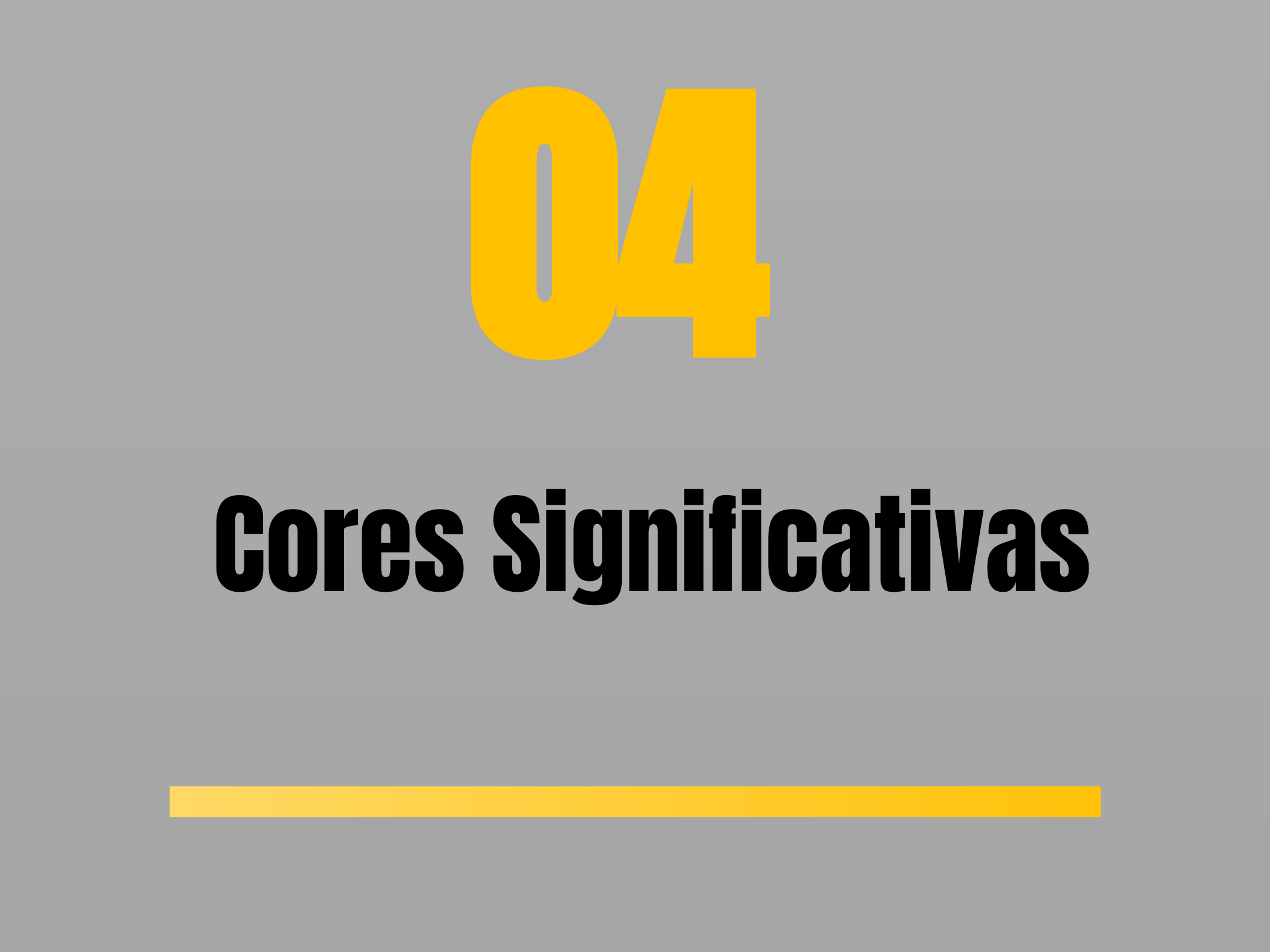

04
Cores Significativas

Da Vinci dashboard - Christiano Garcia
10